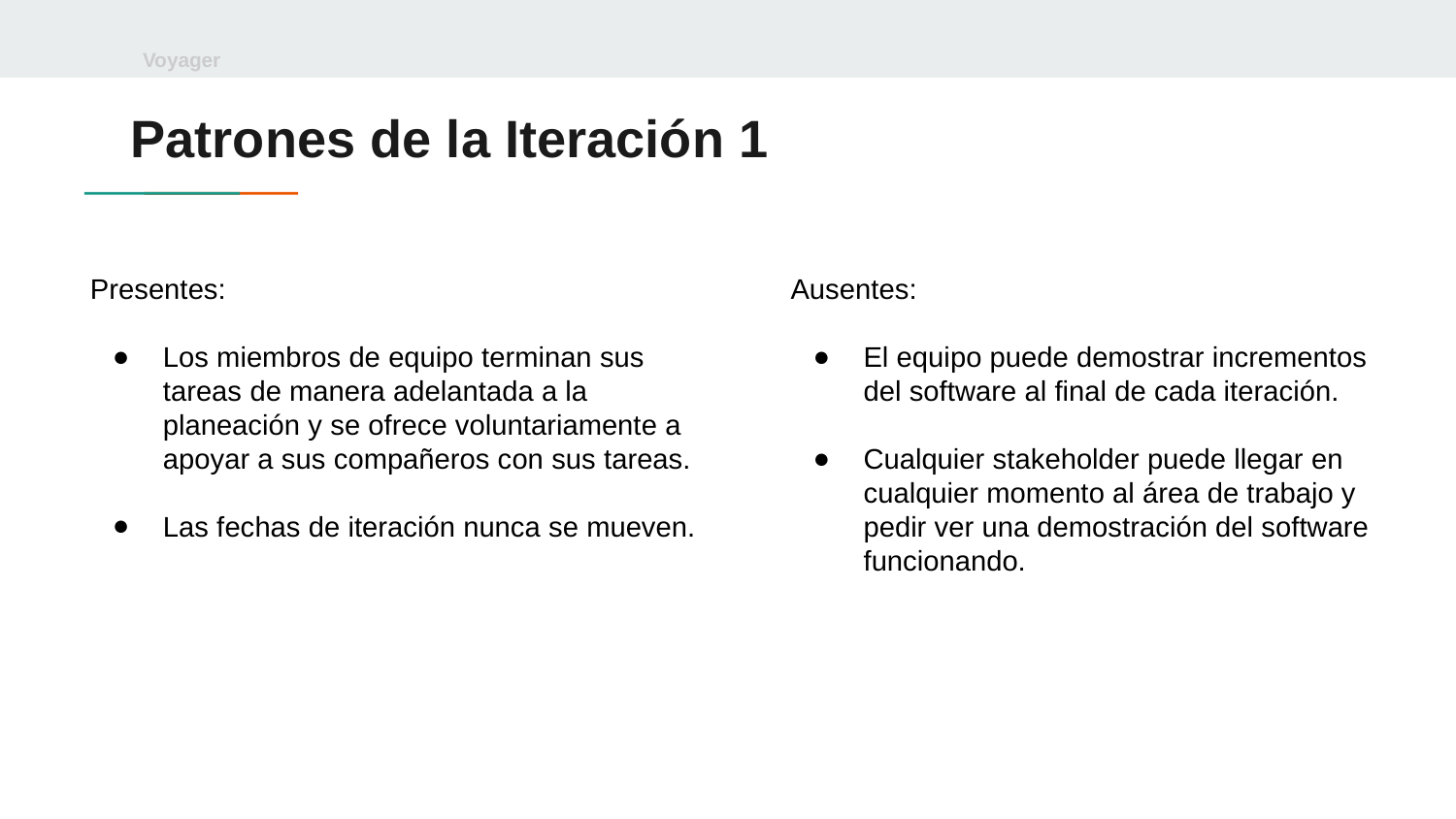

Voyager
# Patrones de la Iteración 1
Presentes:

Los miembros de equipo terminan sus tareas de manera adelantada a la planeación y se ofrece voluntariamente a apoyar a sus compañeros con sus tareas.

Las fechas de iteración nunca se mueven.
Ausentes:

El equipo puede demostrar incrementos del software al final de cada iteración.

Cualquier stakeholder puede llegar en cualquier momento al área de trabajo y pedir ver una demostración del software funcionando.